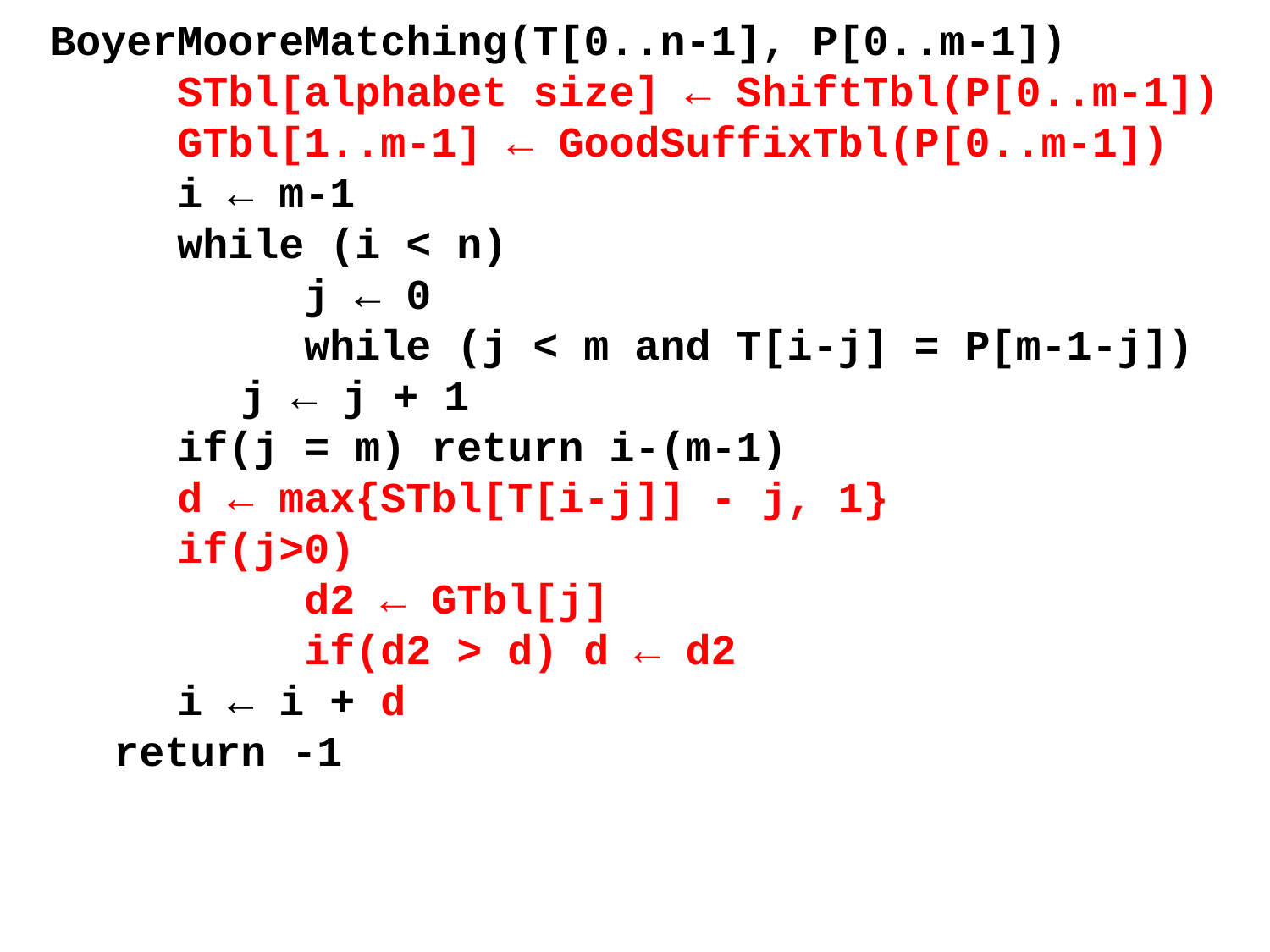

BoyerMooreMatching(T[0..n-1], P[0..m-1])
	STbl[alphabet size] ← ShiftTbl(P[0..m-1])
	GTbl[1..m-1] ← GoodSuffixTbl(P[0..m-1])
	i ← m-1
	while (i < n)
		j ← 0
		while (j < m and T[i-j] = P[m-1-j])
j ← j + 1
if(j = m) return i-(m-1)
d ← max{STbl[T[i-j]] - j, 1}
if(j>0)
	d2 ← GTbl[j]
	if(d2 > d) d ← d2
i ← i + d
return -1